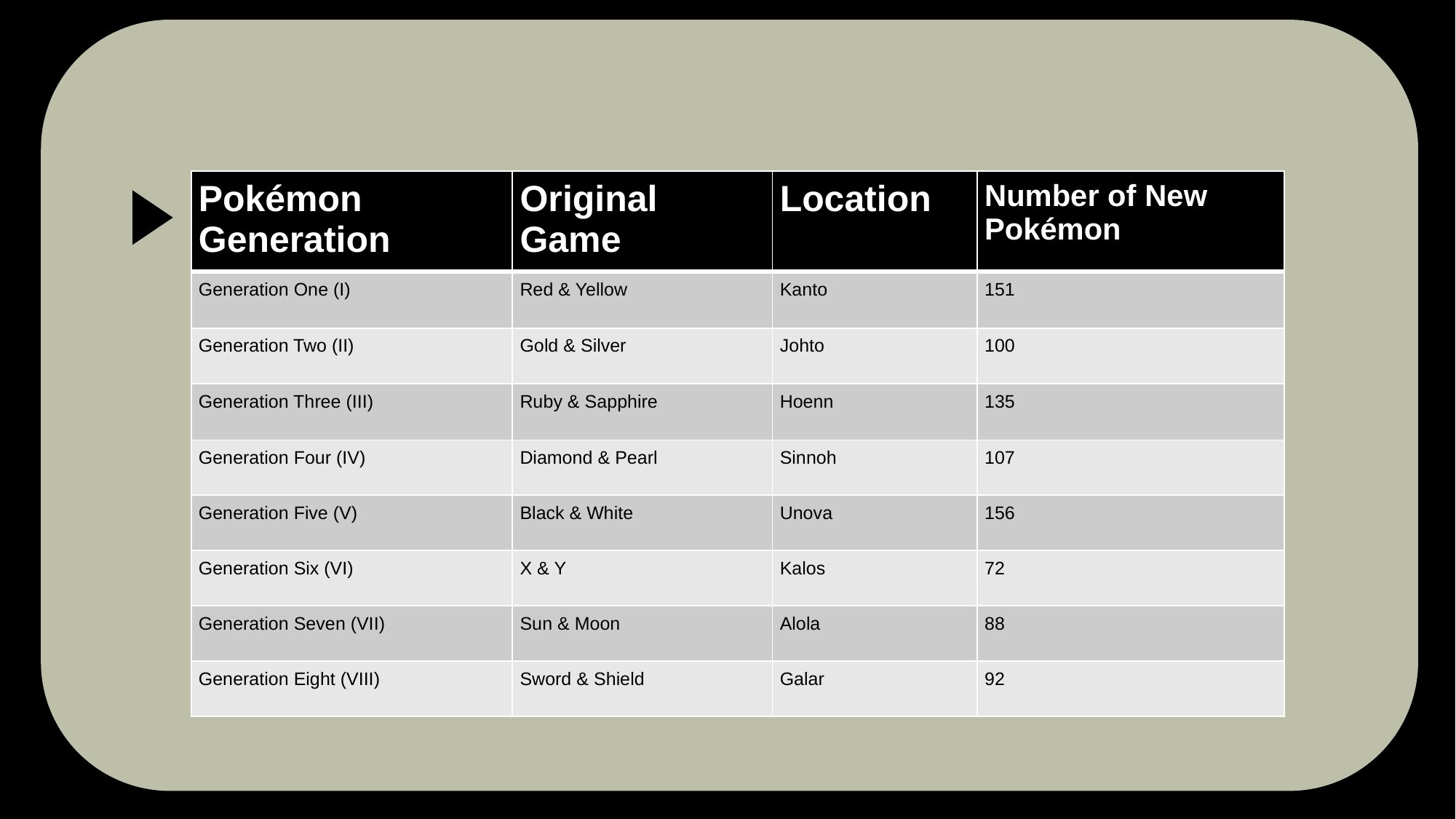

| Pokémon Generation | Original Game | Location | Number of New Pokémon |
| --- | --- | --- | --- |
| Generation One (I) | Red & Yellow | Kanto | 151 |
| Generation Two (II) | Gold & Silver | Johto | 100 |
| Generation Three (III) | Ruby & Sapphire | Hoenn | 135 |
| Generation Four (IV) | Diamond & Pearl | Sinnoh | 107 |
| Generation Five (V) | Black & White | Unova | 156 |
| Generation Six (VI) | X & Y | Kalos | 72 |
| Generation Seven (VII) | Sun & Moon | Alola | 88 |
| Generation Eight (VIII) | Sword & Shield | Galar | 92 |